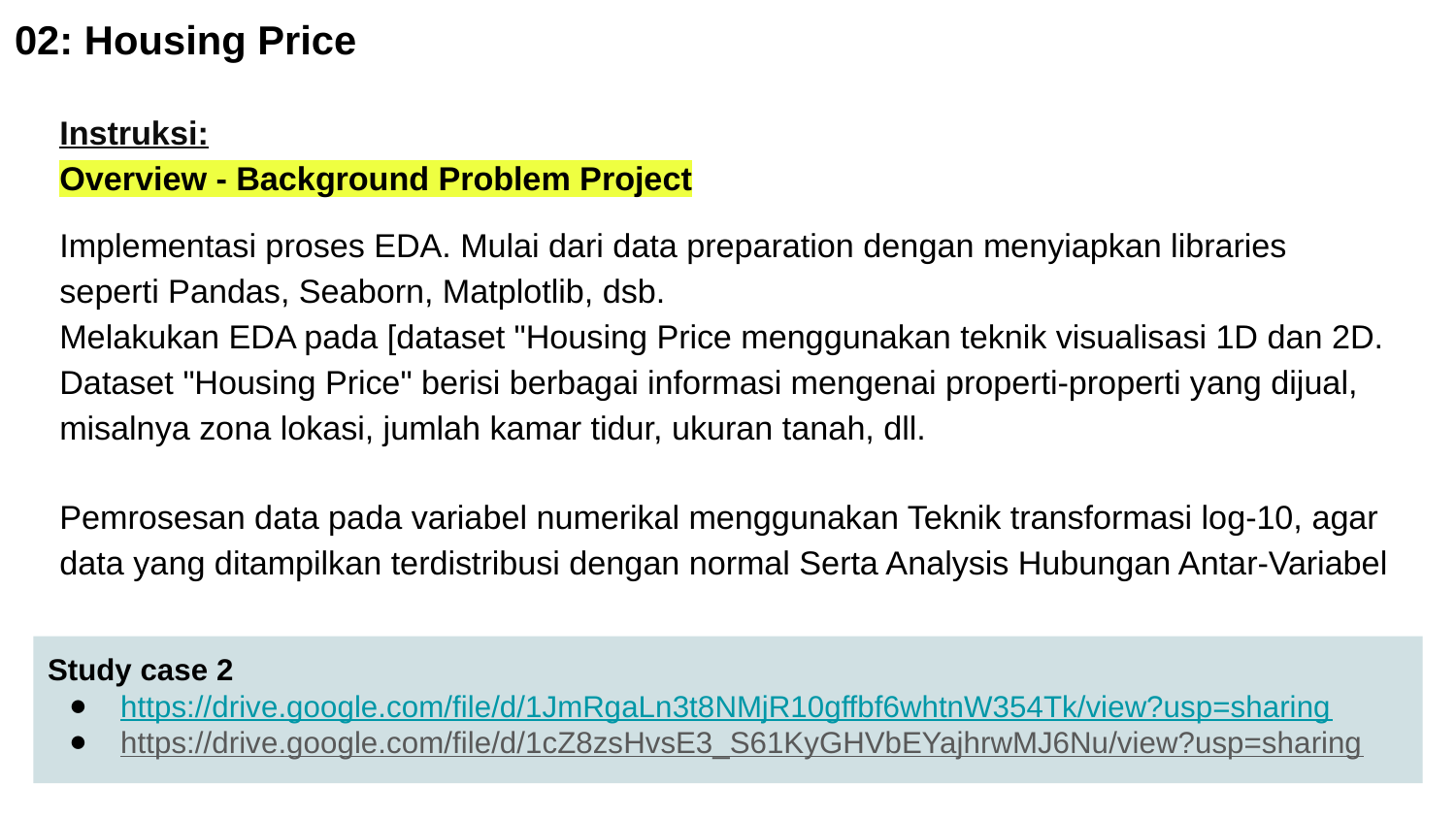

# 02: Housing Price
Instruksi:
Overview - Background Problem Project
Implementasi proses EDA. Mulai dari data preparation dengan menyiapkan libraries seperti Pandas, Seaborn, Matplotlib, dsb.
Melakukan EDA pada [dataset "Housing Price menggunakan teknik visualisasi 1D dan 2D. Dataset "Housing Price" berisi berbagai informasi mengenai properti-properti yang dijual, misalnya zona lokasi, jumlah kamar tidur, ukuran tanah, dll.
Pemrosesan data pada variabel numerikal menggunakan Teknik transformasi log-10, agar data yang ditampilkan terdistribusi dengan normal Serta Analysis Hubungan Antar-Variabel

Study case 2
https://drive.google.com/file/d/1JmRgaLn3t8NMjR10gffbf6whtnW354Tk/view?usp=sharing
https://drive.google.com/file/d/1cZ8zsHvsE3_S61KyGHVbEYajhrwMJ6Nu/view?usp=sharing